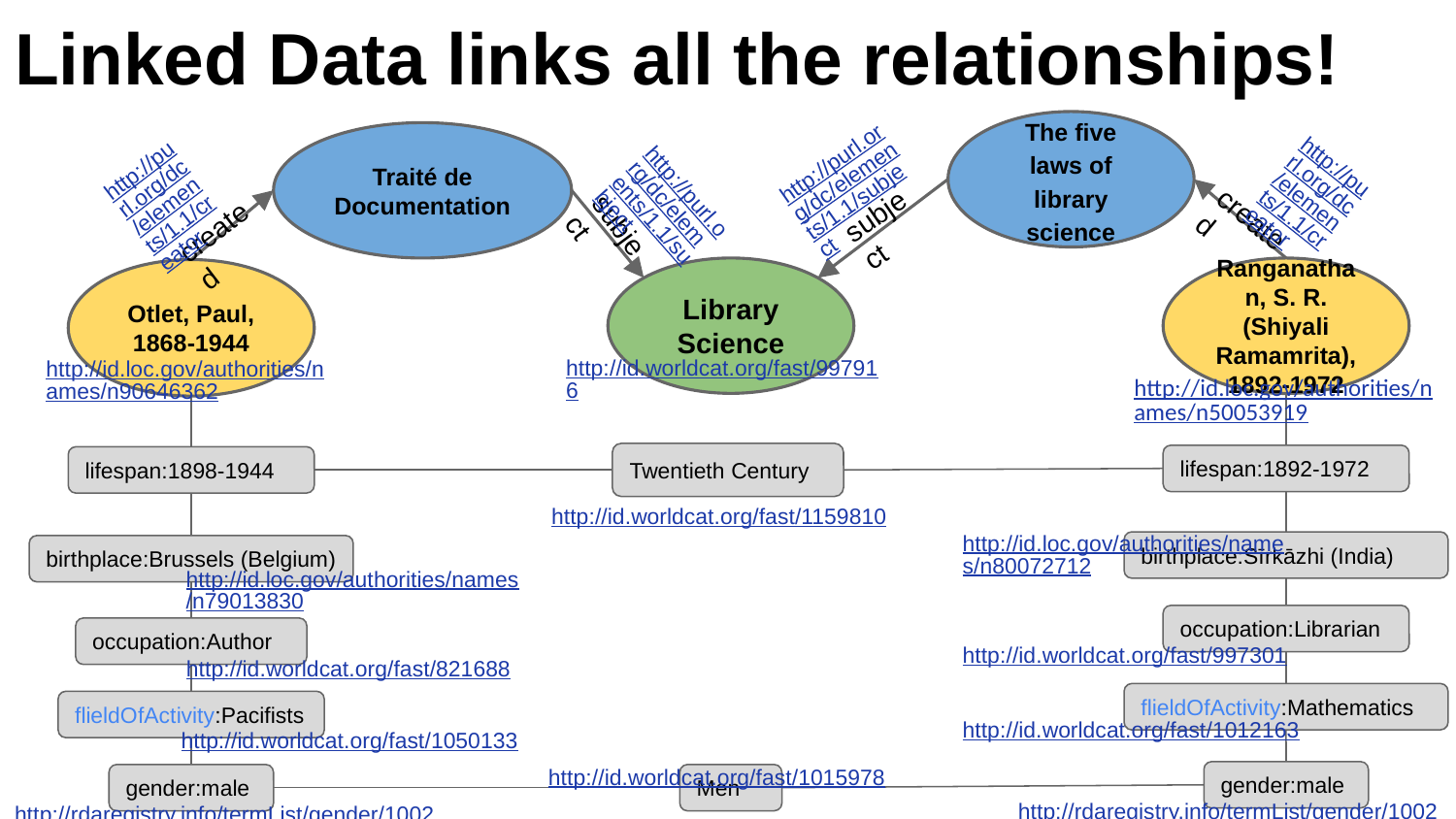

Linked Data links all the relationships!
The five laws of library science
Traité de Documentation
http://purl.org/dc/elements/1.1/creator
http://purl.org/dc/elements/1.1/creator
http://purl.org/dc/elements/1.1/subject
http://purl.org/dc/elements/1.1/subject
subject
created
subject
created
Ranganathan, S. R. (Shiyali Ramamrita), 1892-1972
Library Science
Otlet, Paul, 1868-1944
http://id.worldcat.org/fast/997916
http://id.loc.gov/authorities/names/n90646362

http://id.loc.gov/authorities/names/n50053919

Twentieth Century
lifespan:1892-1972
lifespan:1898-1944
http://id.worldcat.org/fast/1159810
http://id.loc.gov/authorities/names/n80072712
birthplace:Sīrkāzhi (India)
birthplace:Brussels (Belgium)
http://id.loc.gov/authorities/names/n79013830
occupation:Librarian
occupation:Author
http://id.worldcat.org/fast/997301
http://id.worldcat.org/fast/821688
flieldOfActivity:Mathematics
flieldOfActivity:Pacifists
http://id.worldcat.org/fast/1012163
http://id.worldcat.org/fast/1050133
http://id.worldcat.org/fast/1015978
gender:male
gender:male
Men
http://rdaregistry.info/termList/gender/1002
http://rdaregistry.info/termList/gender/1002